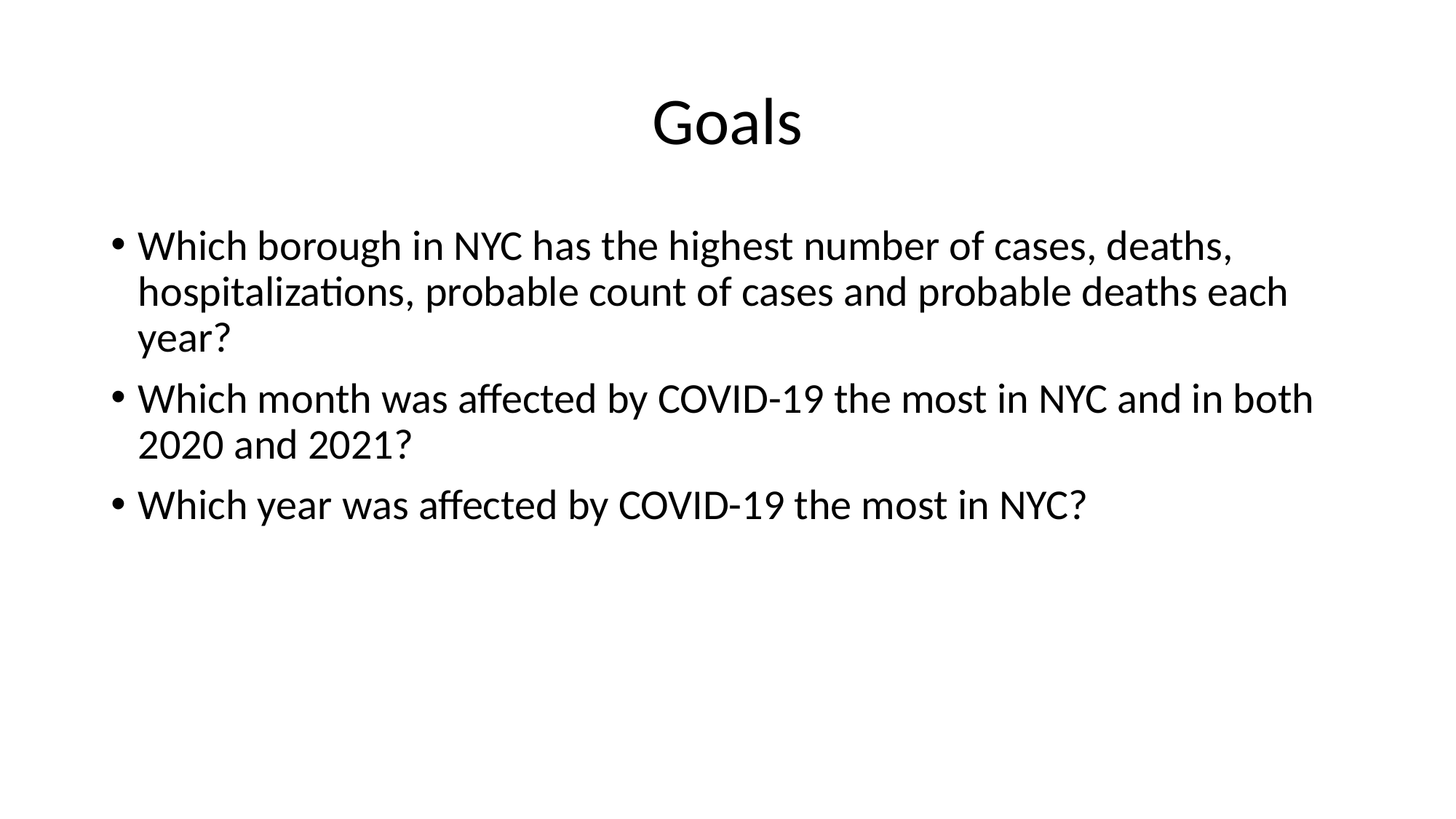

# Goals
Which borough in NYC has the highest number of cases, deaths, hospitalizations, probable count of cases and probable deaths each year?
Which month was affected by COVID-19 the most in NYC and in both 2020 and 2021?
Which year was affected by COVID-19 the most in NYC?